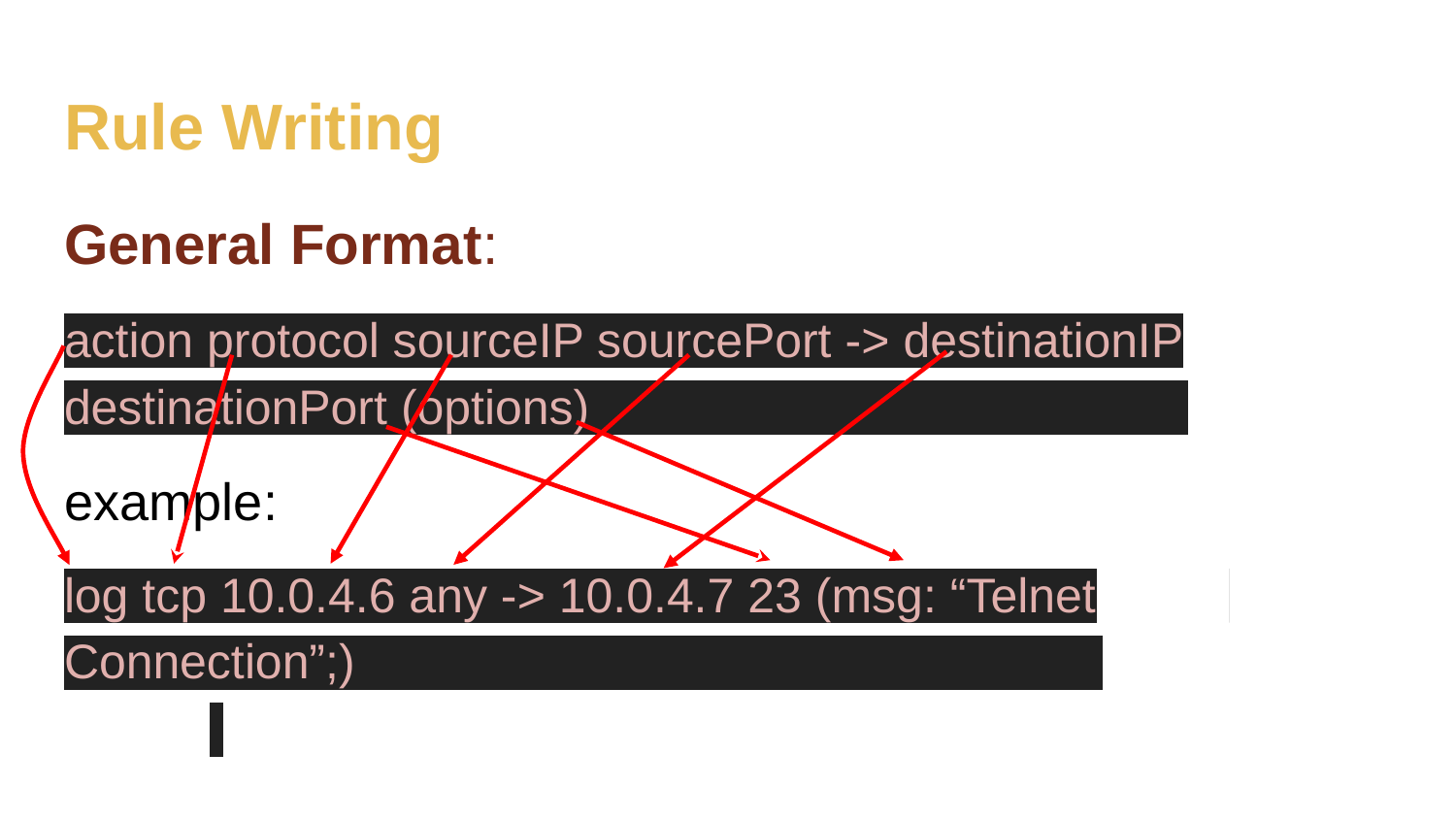

# Rule Writing
General Format:
action protocol sourceIP sourcePort -> destinationIP destinationPort (options)............................................
example:
log tcp 10.0.4.6 any -> 10.0.4.7 23 (msg: “Telnet	 Connection”;).......................................................